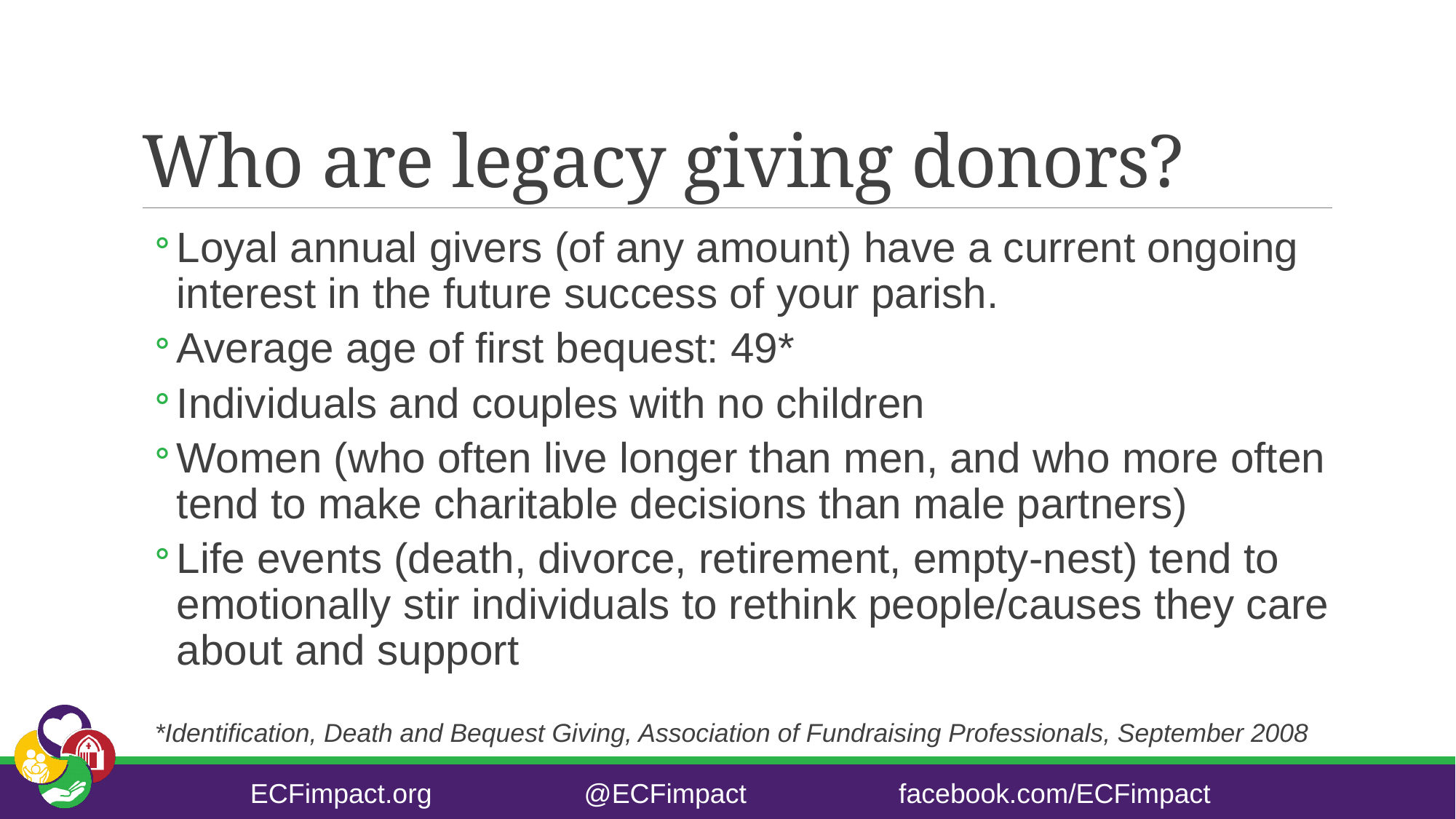

# Who are legacy giving donors?
Loyal annual givers (of any amount) have a current ongoing interest in the future success of your parish.
Average age of first bequest: 49*
Individuals and couples with no children
Women (who often live longer than men, and who more often tend to make charitable decisions than male partners)
Life events (death, divorce, retirement, empty-nest) tend to emotionally stir individuals to rethink people/causes they care about and support

*Identification, Death and Bequest Giving, Association of Fundraising Professionals, September 2008